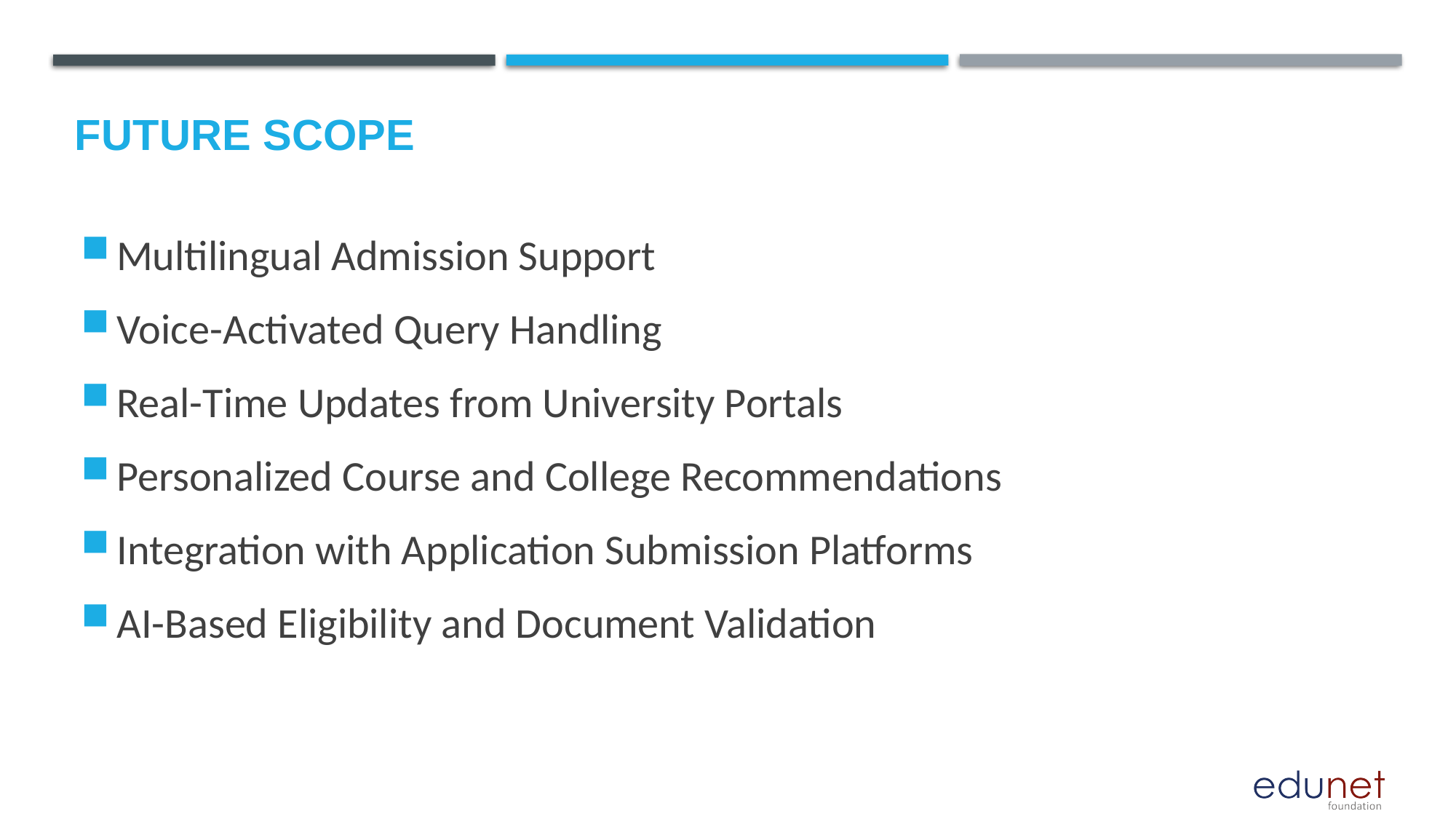

Future scope
Multilingual Admission Support
Voice-Activated Query Handling
Real-Time Updates from University Portals
Personalized Course and College Recommendations
Integration with Application Submission Platforms
AI-Based Eligibility and Document Validation